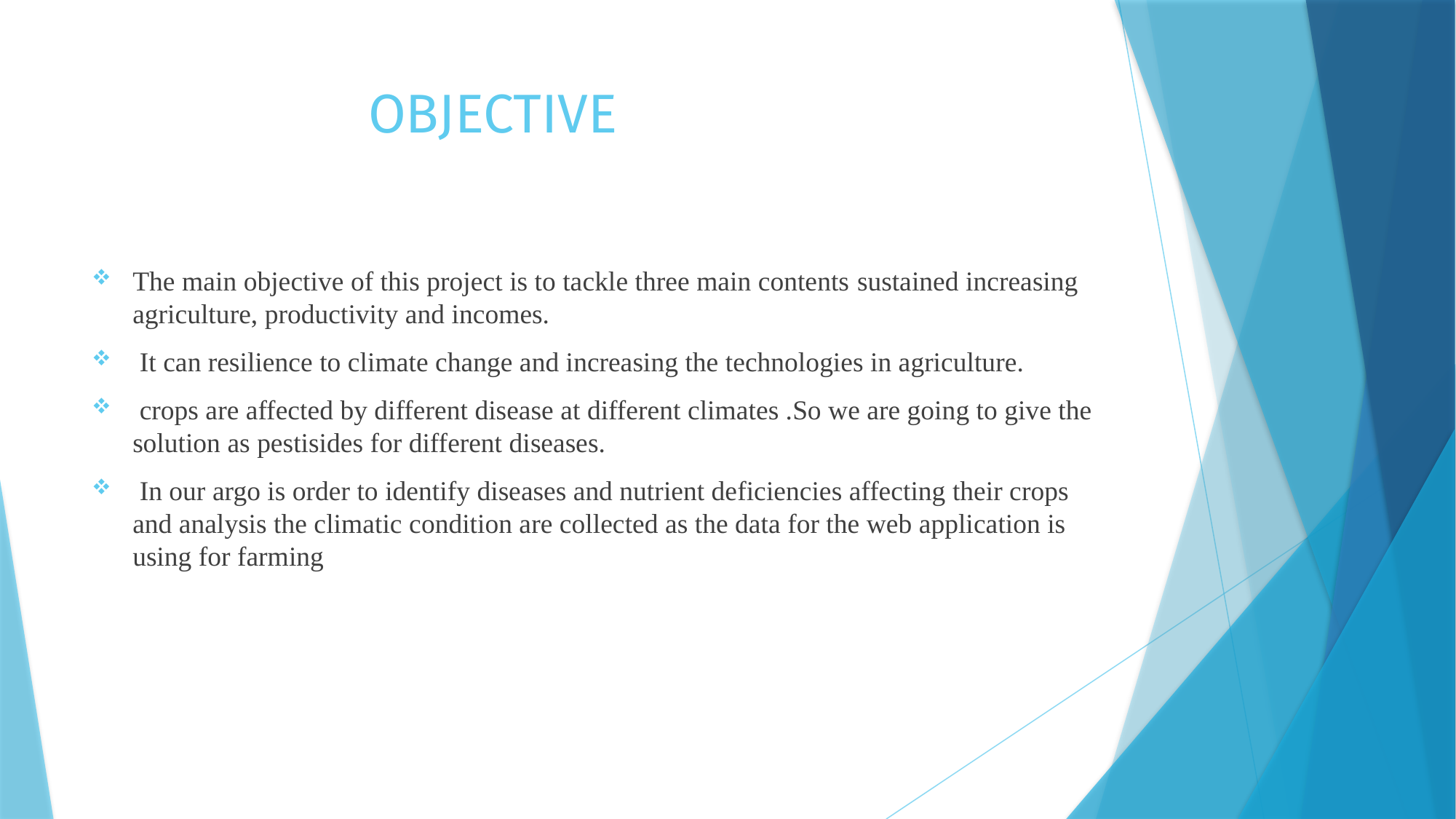

# OBJECTIVE
The main objective of this project is to tackle three main contents sustained increasing agriculture, productivity and incomes.
 It can resilience to climate change and increasing the technologies in agriculture.
 crops are affected by different disease at different climates .So we are going to give the solution as pestisides for different diseases.
 In our argo is order to identify diseases and nutrient deficiencies affecting their crops and analysis the climatic condition are collected as the data for the web application is using for farming